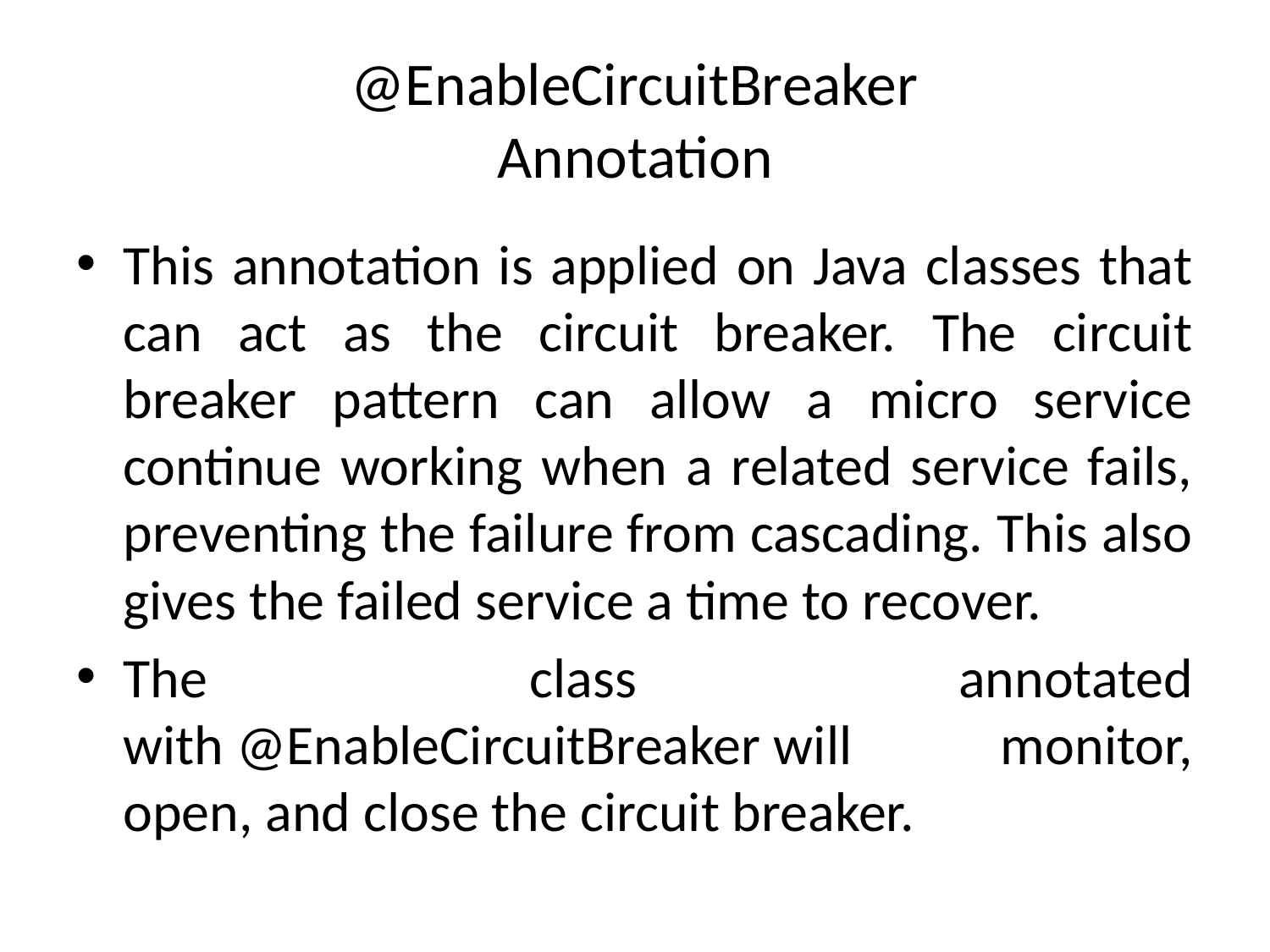

# @EnableCircuitBreaker Annotation
This annotation is applied on Java classes that can act as the circuit breaker. The circuit breaker pattern can allow a micro service continue working when a related service fails, preventing the failure from cascading. This also gives the failed service a time to recover.
The class annotated with @EnableCircuitBreaker will monitor, open, and close the circuit breaker.